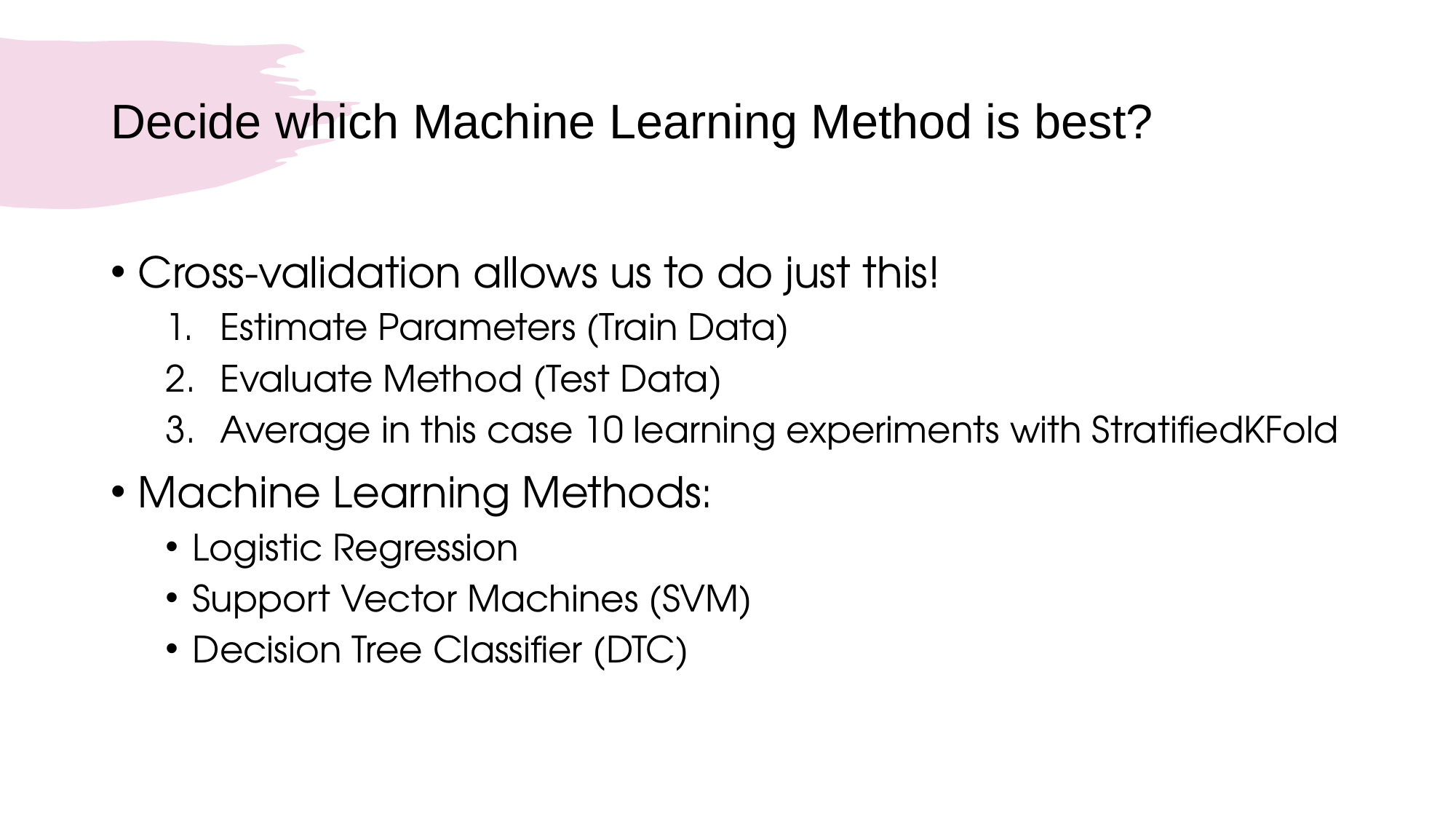

# Decide which Machine Learning Method is best?
Cross-validation allows us to do just this!
Estimate Parameters (Train Data)
Evaluate Method (Test Data)
Average in this case 10 learning experiments with StratifiedKFold
Machine Learning Methods:
Logistic Regression
Support Vector Machines (SVM)
Decision Tree Classifier (DTC)